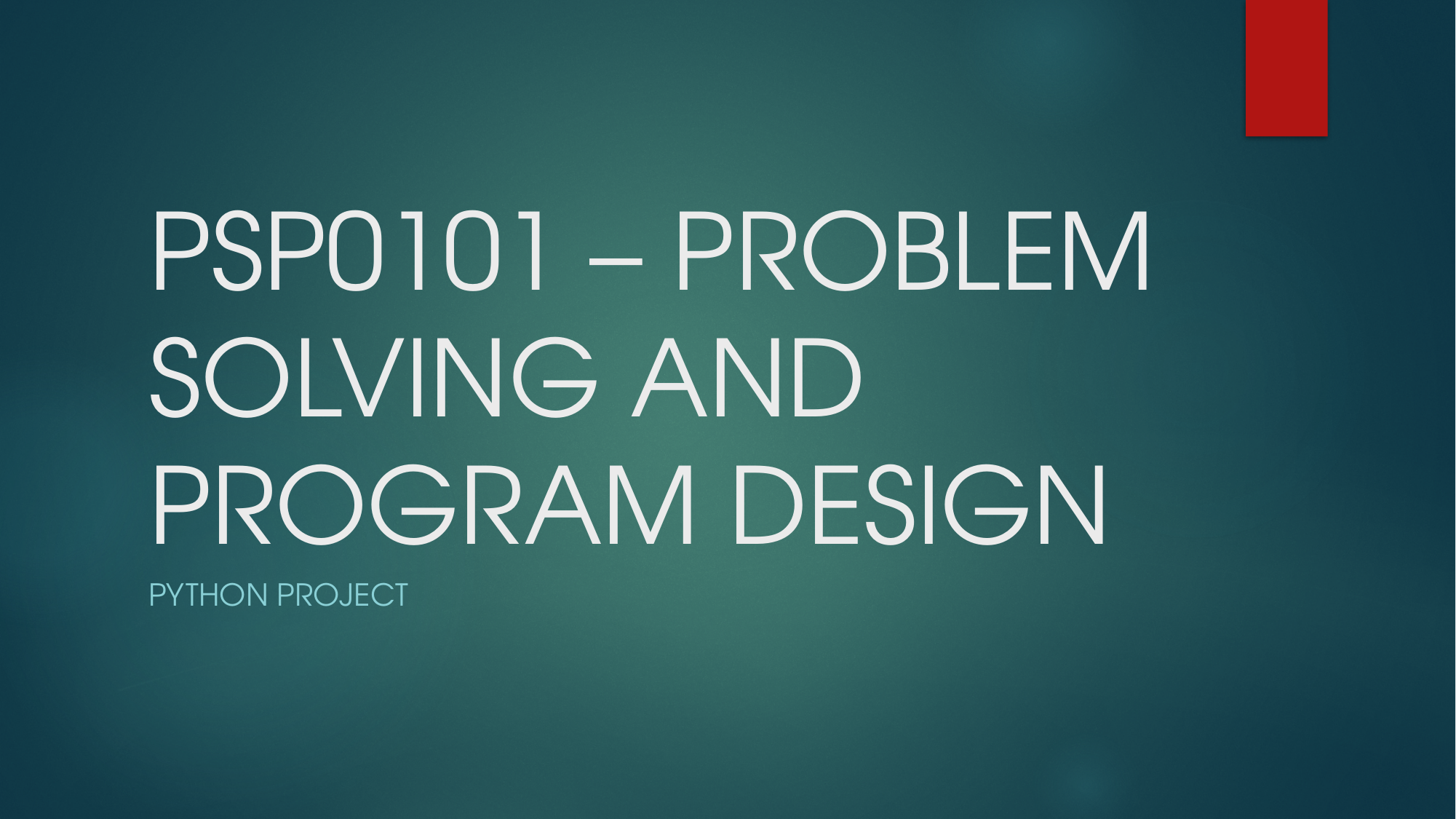

# PSP0101 – PROBLEM SOLVING AND PROGRAM DESIGN
PYTHON PROJECT